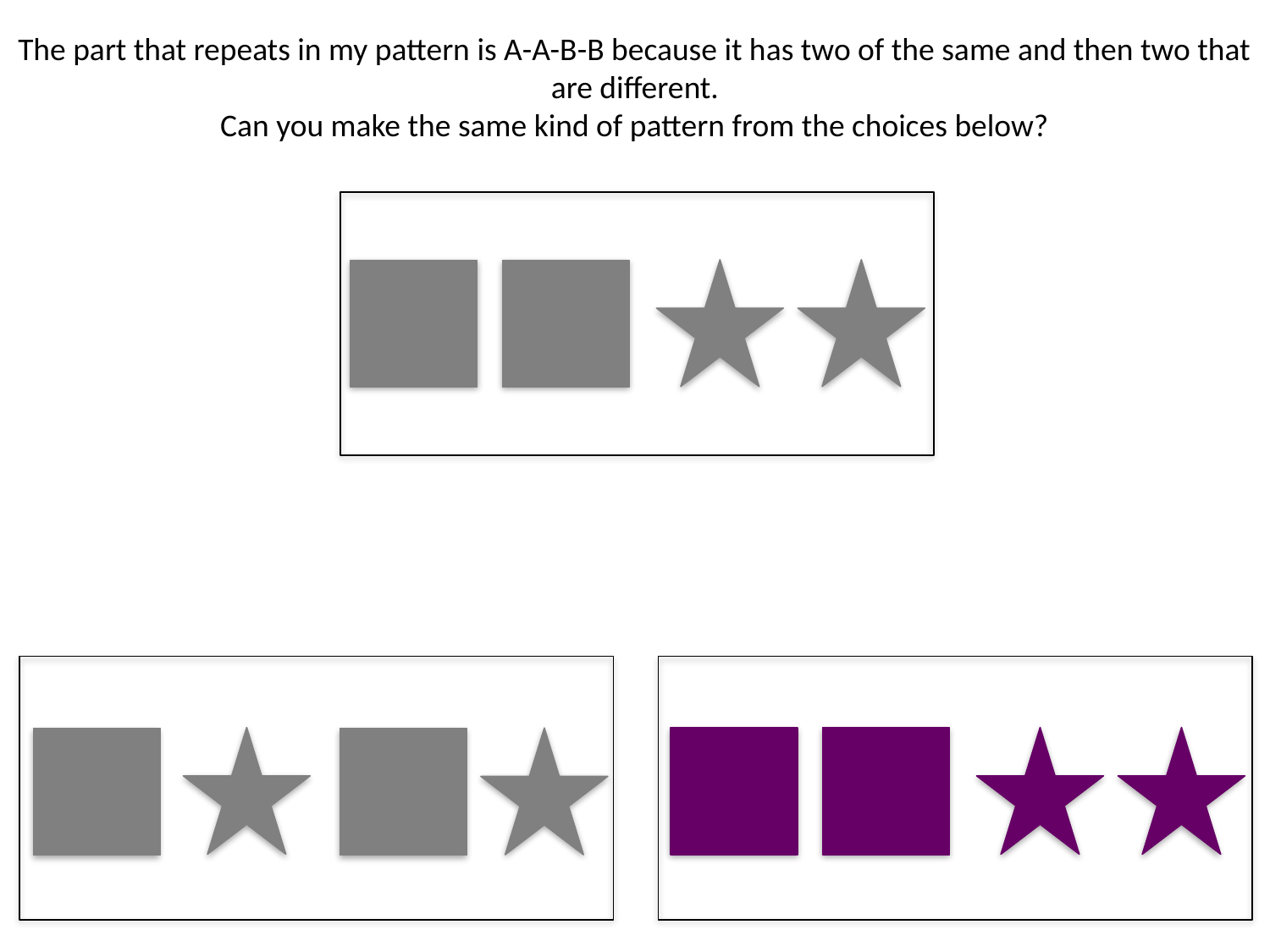

The part that repeats in my pattern is A-A-B-B because it has two of the same and then two that are different.
Can you make the same kind of pattern from the choices below?